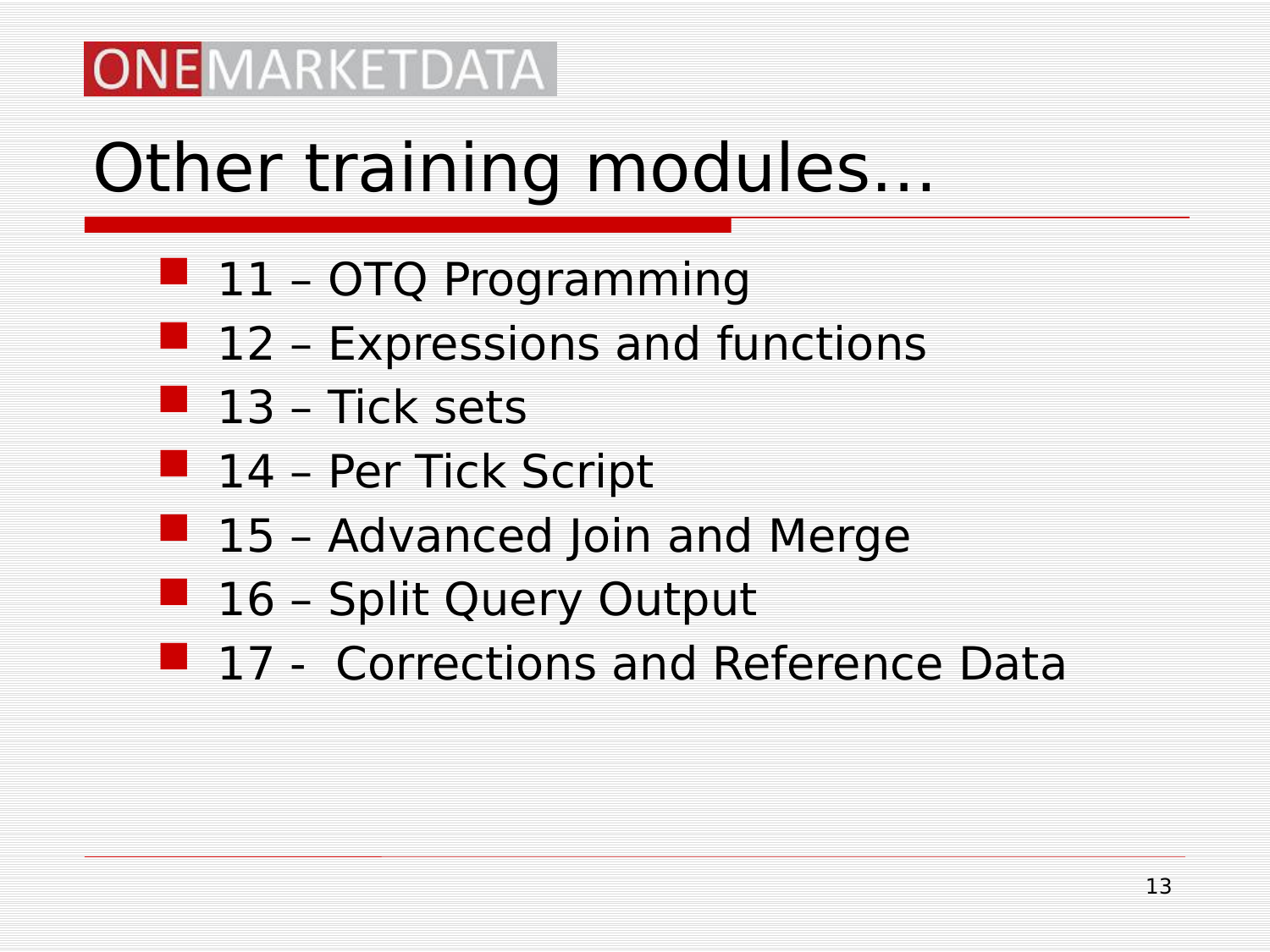

# Other training modules…
11 – OTQ Programming
12 – Expressions and functions
13 – Tick sets
14 – Per Tick Script
15 – Advanced Join and Merge
16 – Split Query Output
17 -  Corrections and Reference Data

13